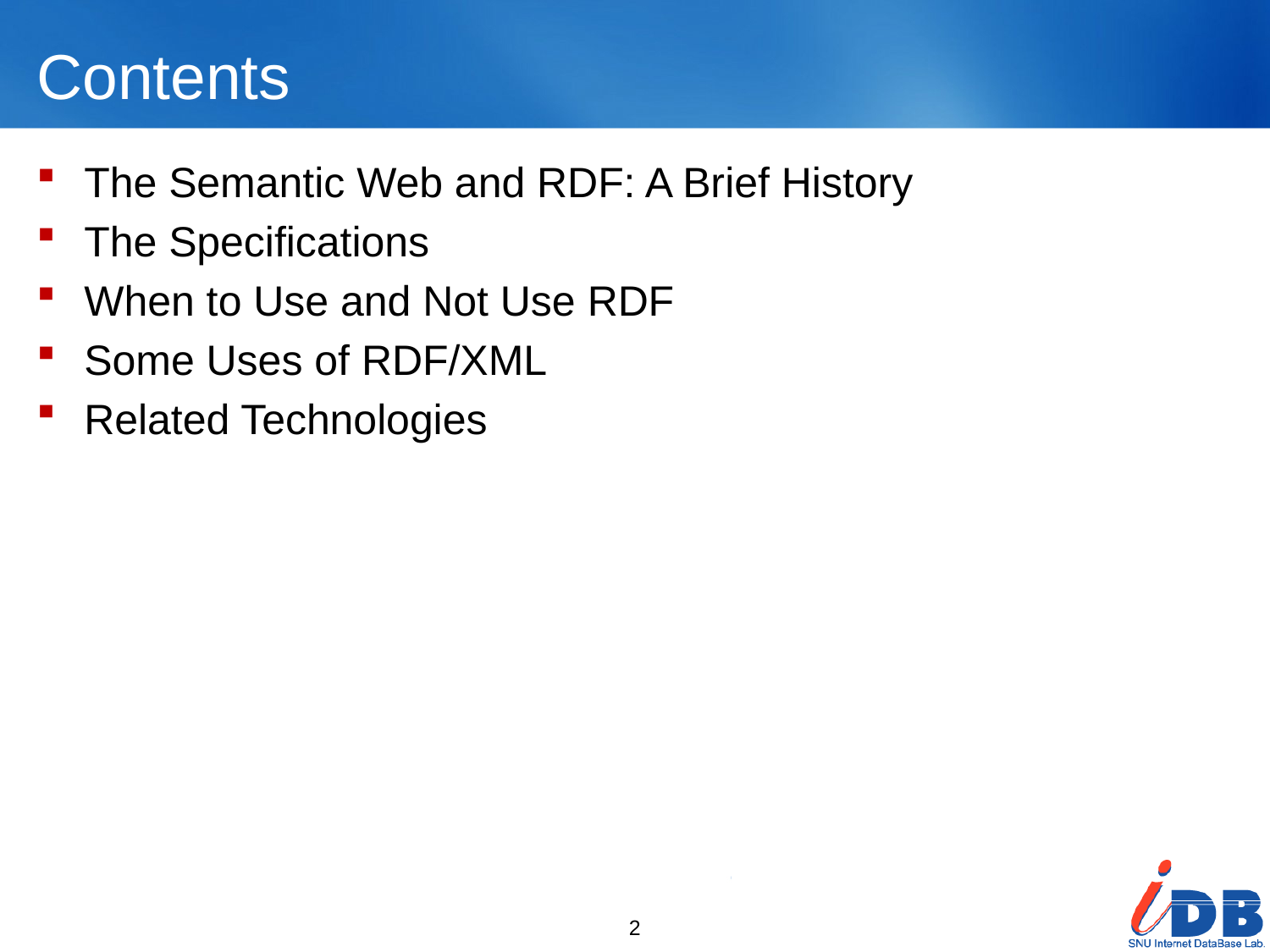

# Contents
The Semantic Web and RDF: A Brief History
The Specifications
When to Use and Not Use RDF
Some Uses of RDF/XML
Related Technologies
2